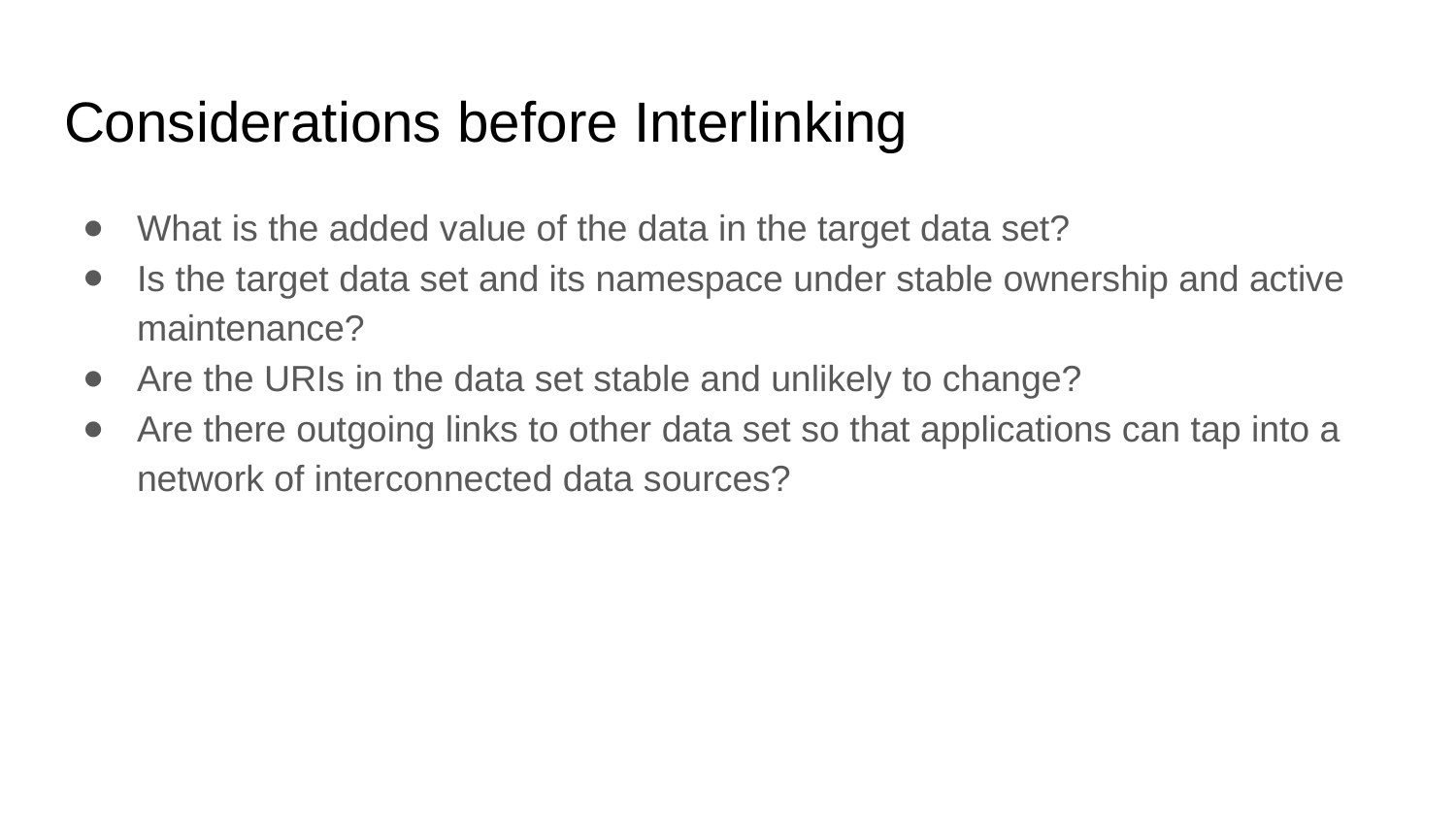

# Considerations before Interlinking
What is the added value of the data in the target data set?
Is the target data set and its namespace under stable ownership and active maintenance?
Are the URIs in the data set stable and unlikely to change?
Are there outgoing links to other data set so that applications can tap into a network of interconnected data sources?